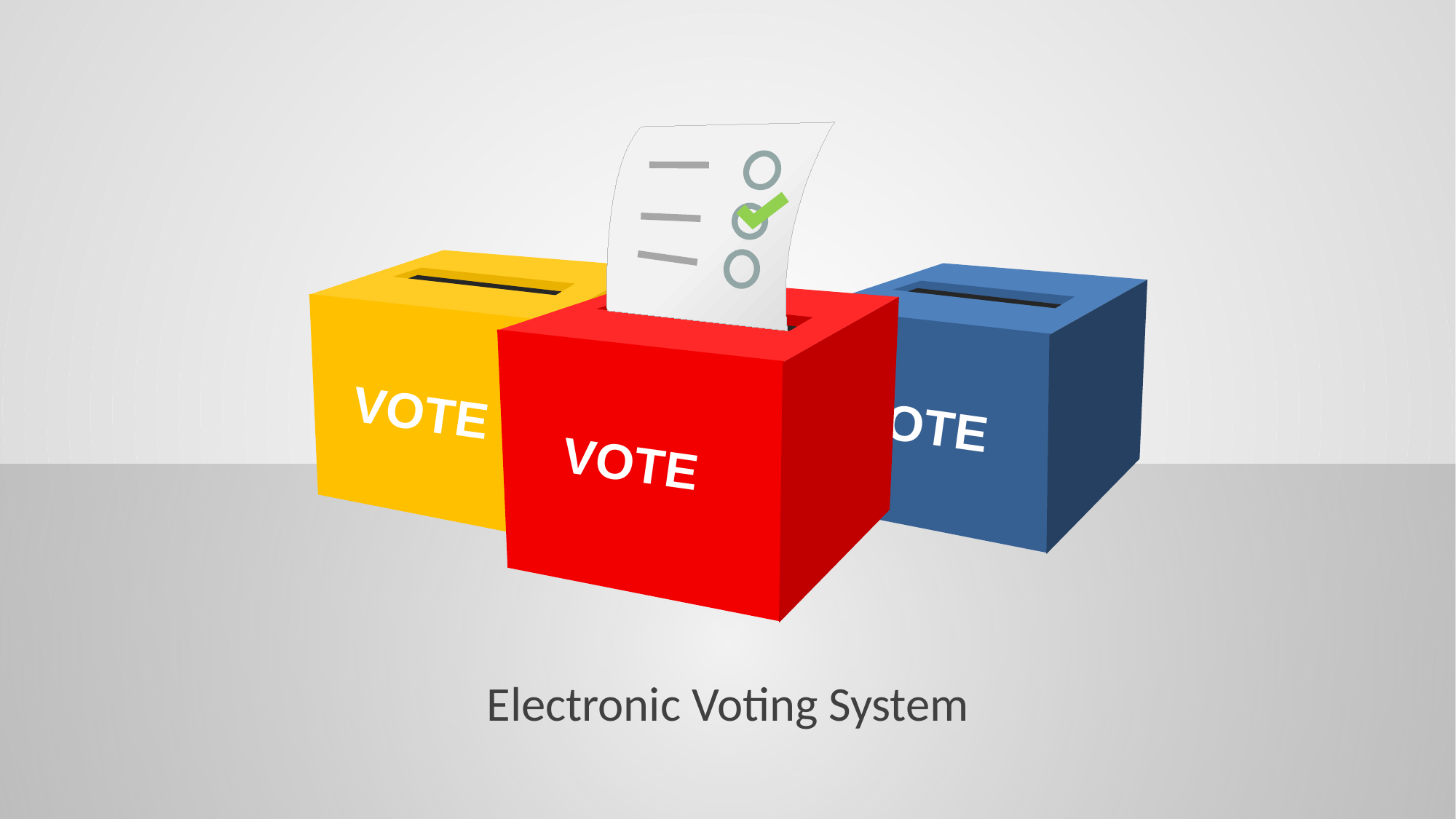

VOTE

VOTE

VOTE
# Electronic Voting System